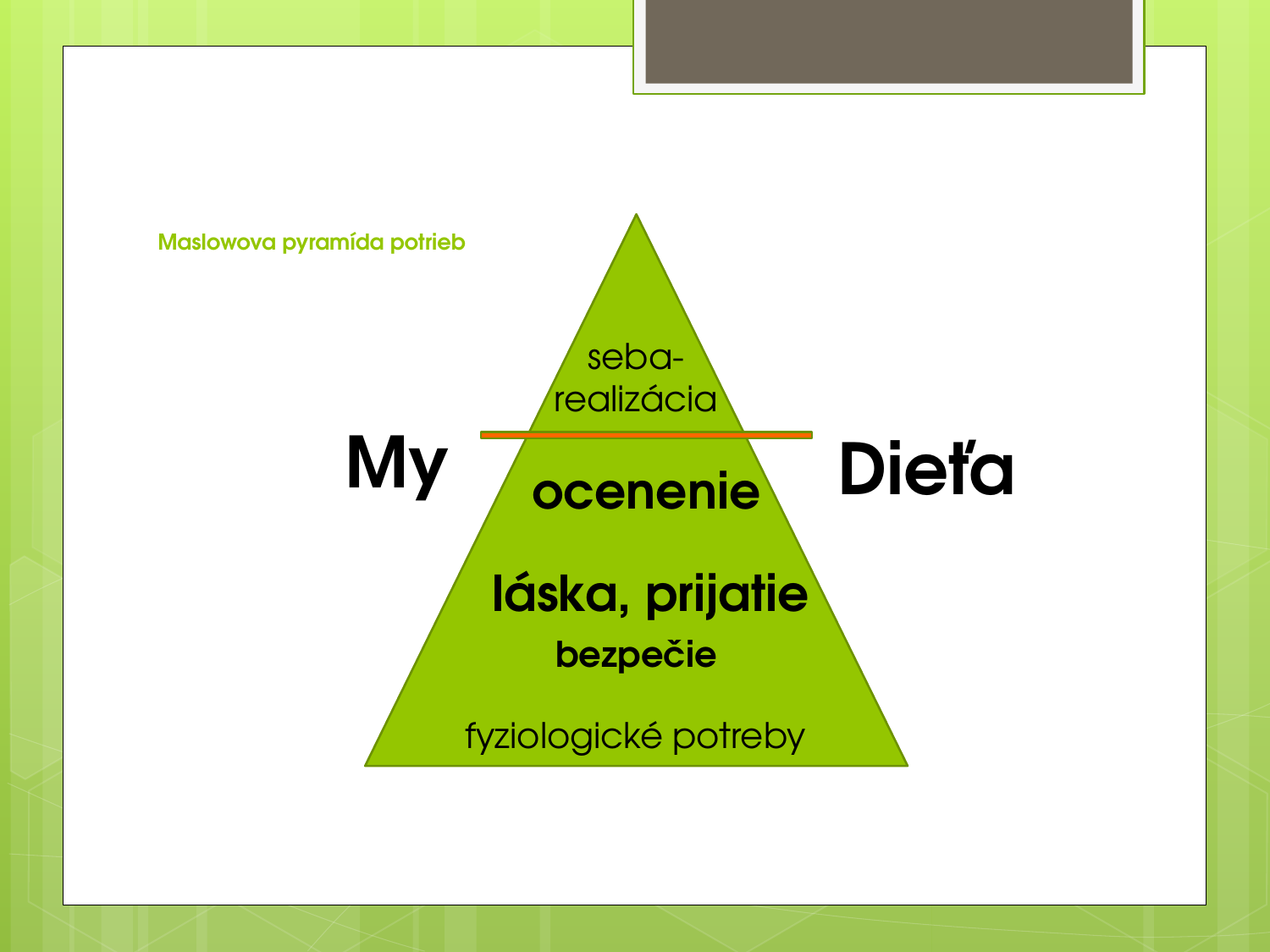

# Maslowova pyramída potrieb

seba-realizácia
My
Dieťa

ocenenie
 láska, prijatie
bezpečie
 fyziologické potreby